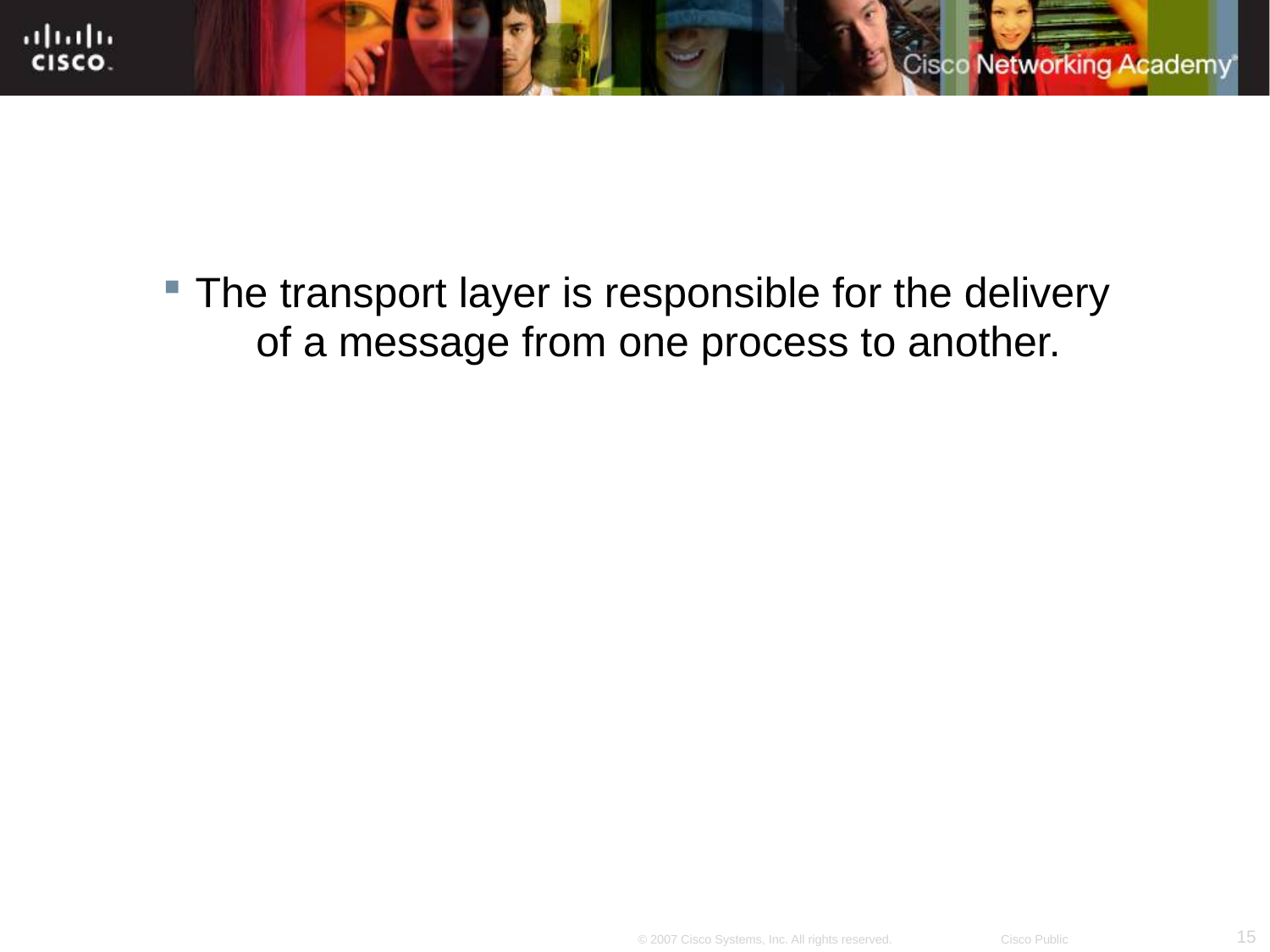

The transport layer is responsible for the delivery
of a message from one process to another.